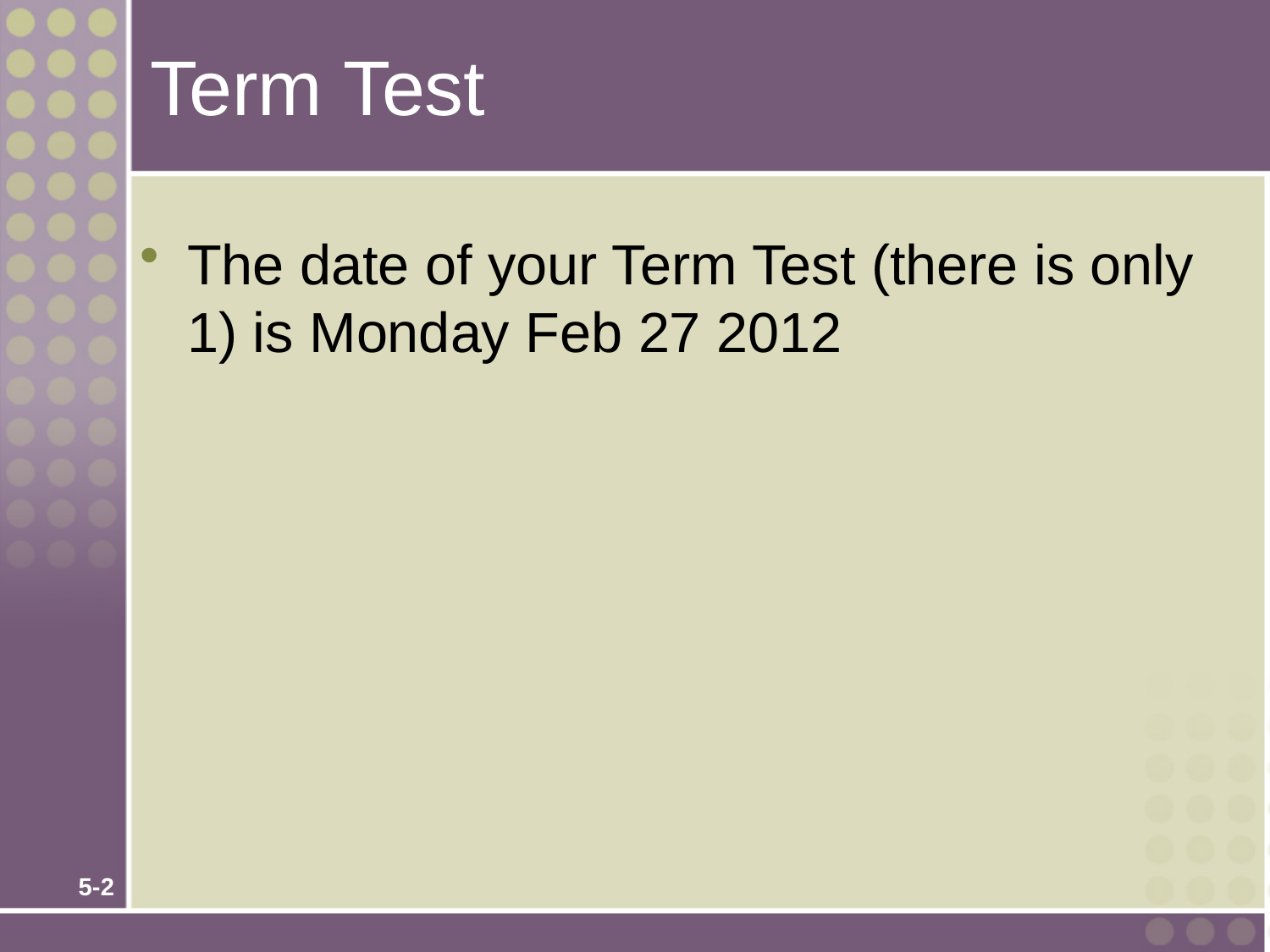

# Term Test
The date of your Term Test (there is only 1) is Monday Feb 27 2012

5-2